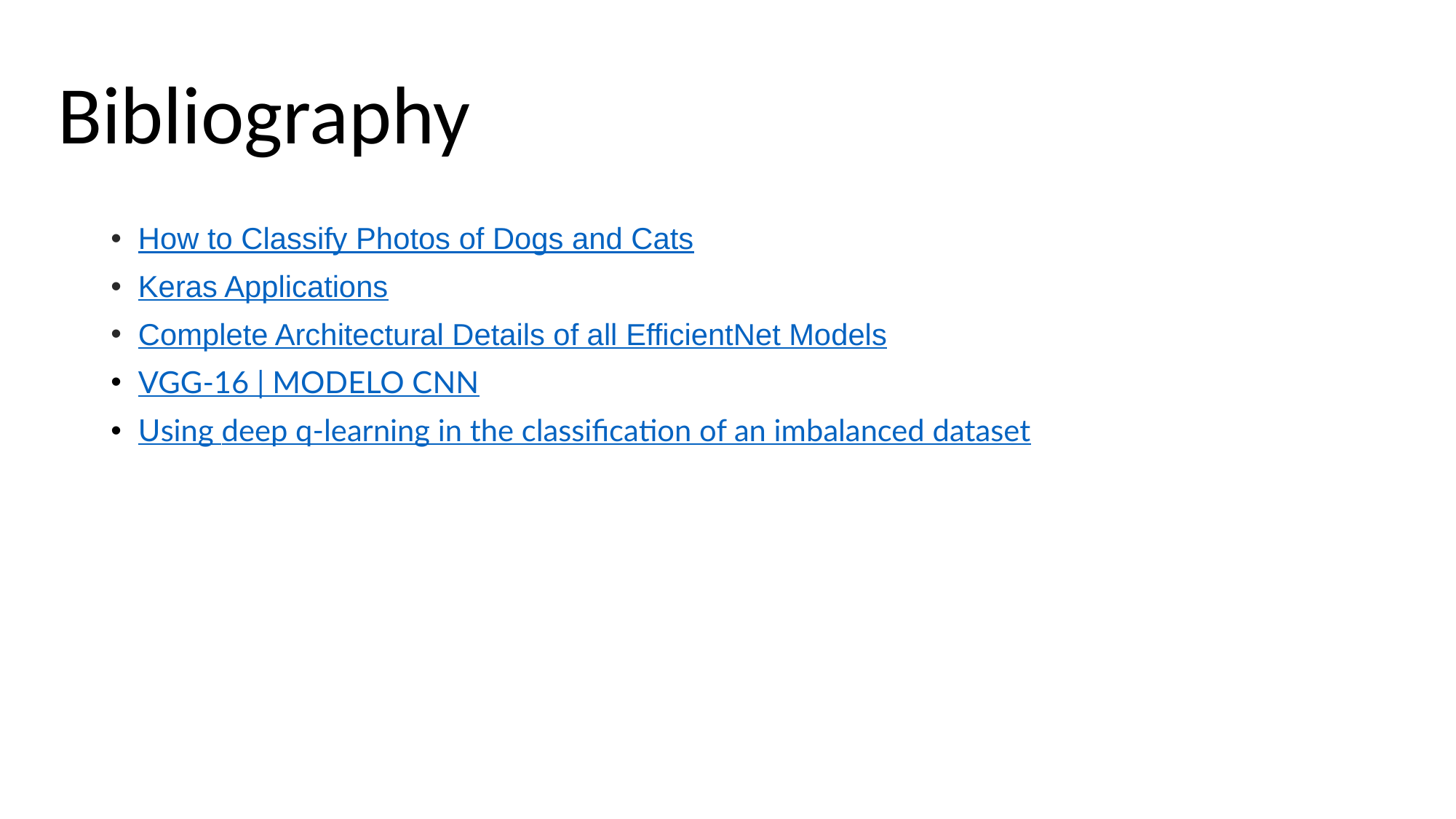

# Bibliography
How to Classify Photos of Dogs and Cats
Keras Applications
Complete Architectural Details of all EfficientNet Models
VGG-16 | MODELO CNN
Using deep q-learning in the classification of an imbalanced dataset